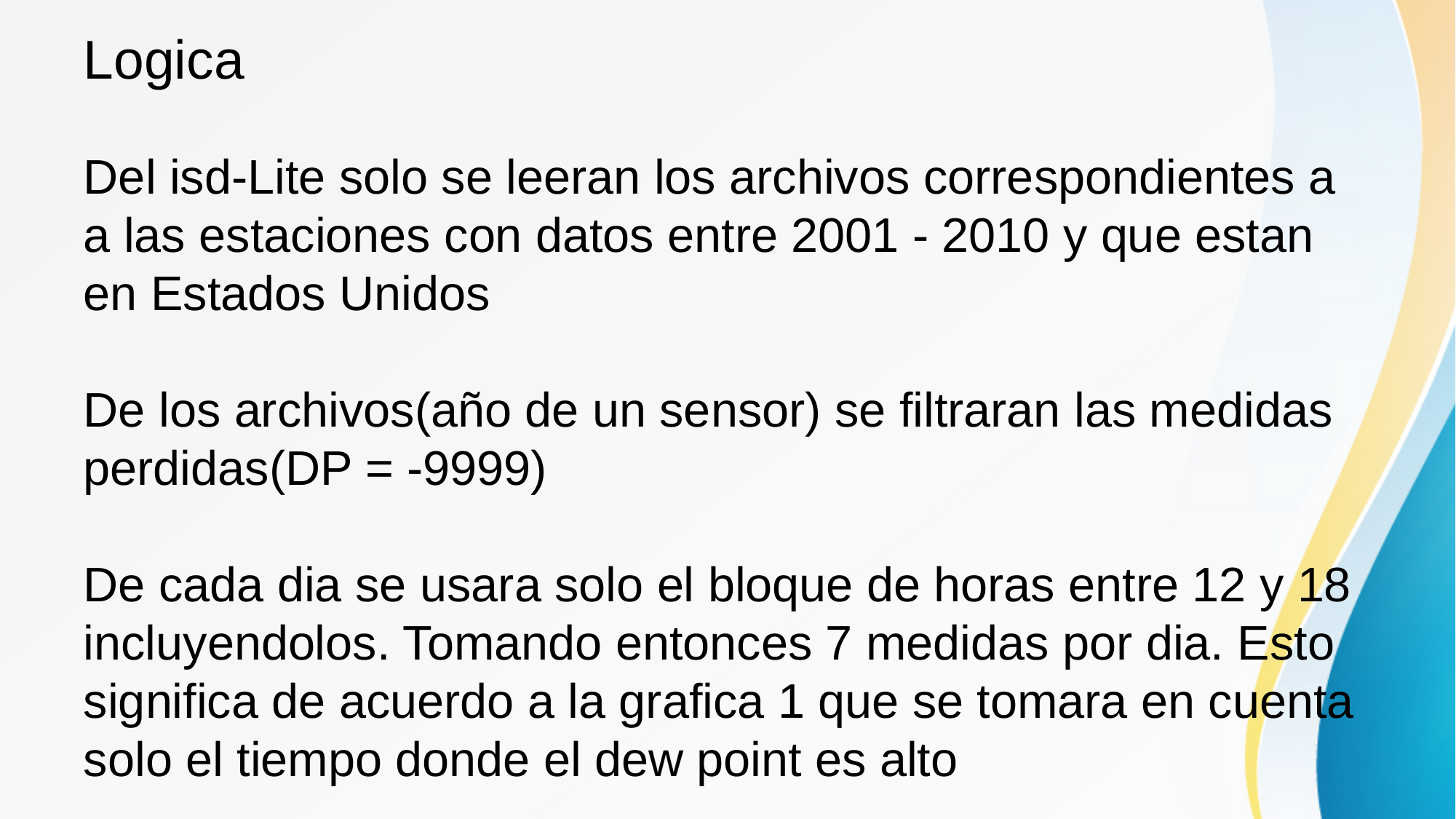

# Logica
Del isd-Lite solo se leeran los archivos correspondientes a a las estaciones con datos entre 2001 - 2010 y que estan en Estados Unidos

De los archivos(año de un sensor) se filtraran las medidas perdidas(DP = -9999)

De cada dia se usara solo el bloque de horas entre 12 y 18 incluyendolos. Tomando entonces 7 medidas por dia. Esto significa de acuerdo a la grafica 1 que se tomara en cuenta solo el tiempo donde el dew point es alto